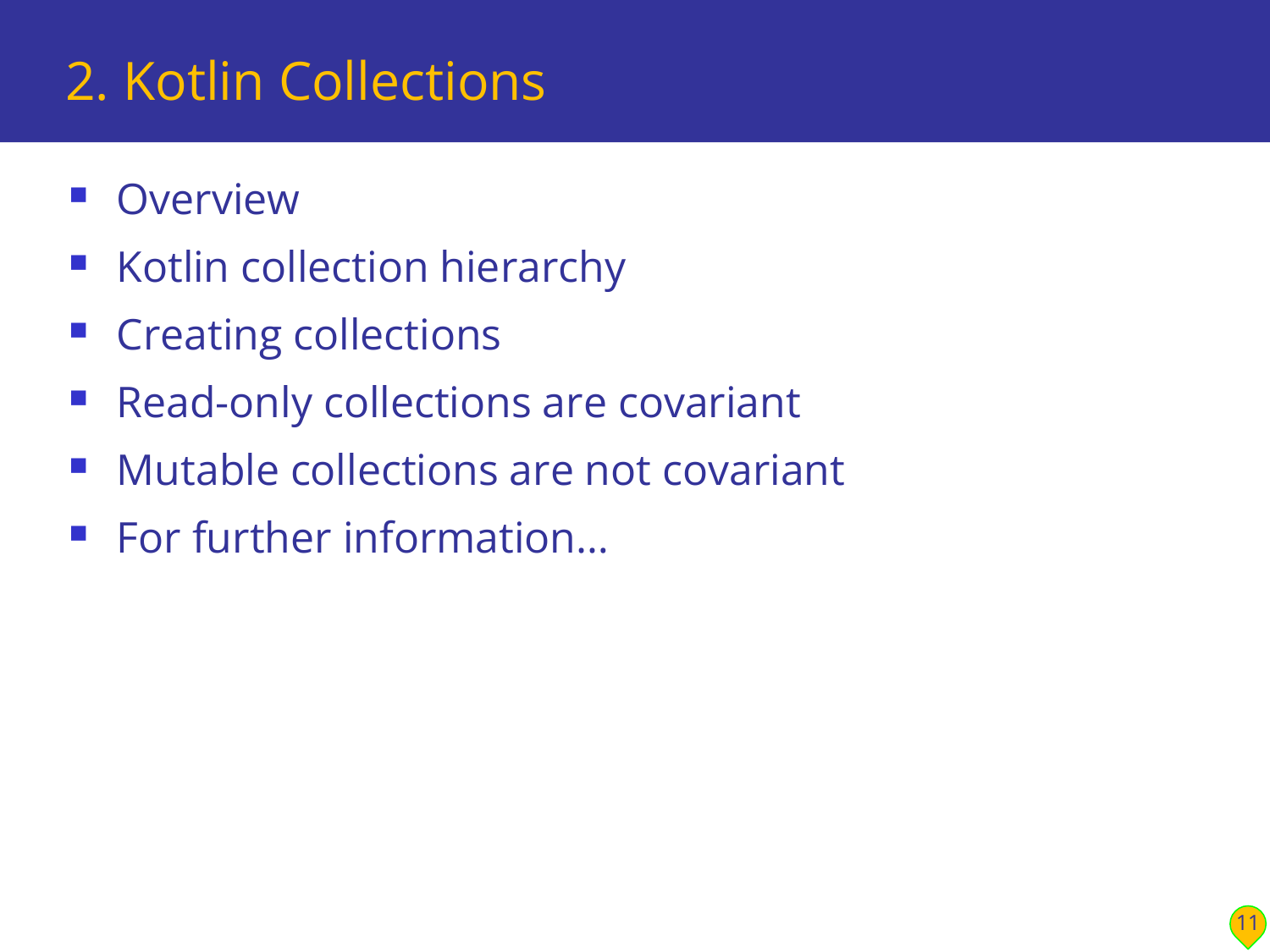

# 2. Kotlin Collections
Overview
Kotlin collection hierarchy
Creating collections
Read-only collections are covariant
Mutable collections are not covariant
For further information…

11